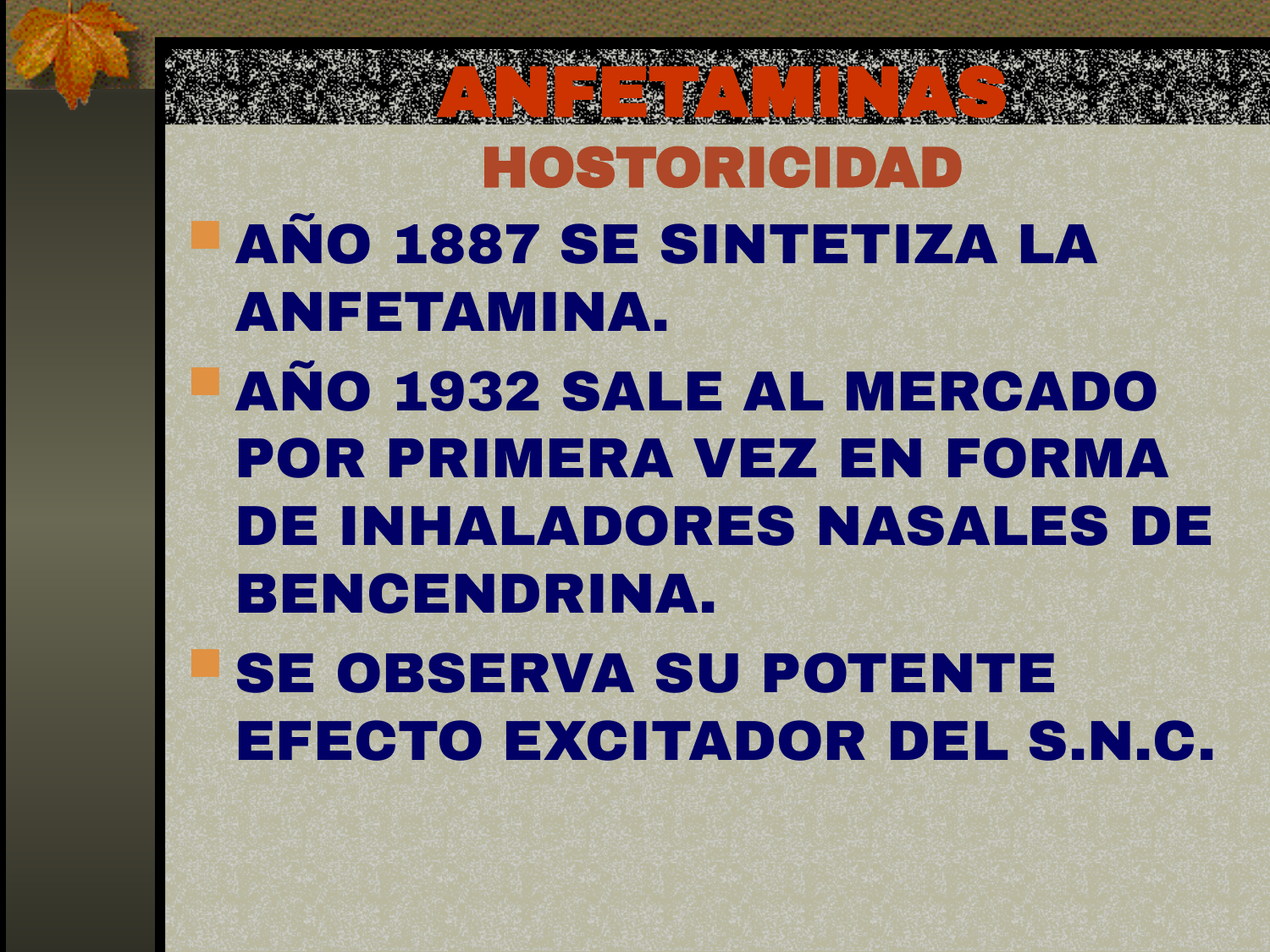

# ANFETAMINAS HOSTORICIDAD
AÑO 1887 SE SINTETIZA LA ANFETAMINA.
AÑO 1932 SALE AL MERCADO POR PRIMERA VEZ EN FORMA DE INHALADORES NASALES DE BENCENDRINA.
SE OBSERVA SU POTENTE EFECTO EXCITADOR DEL S.N.C.